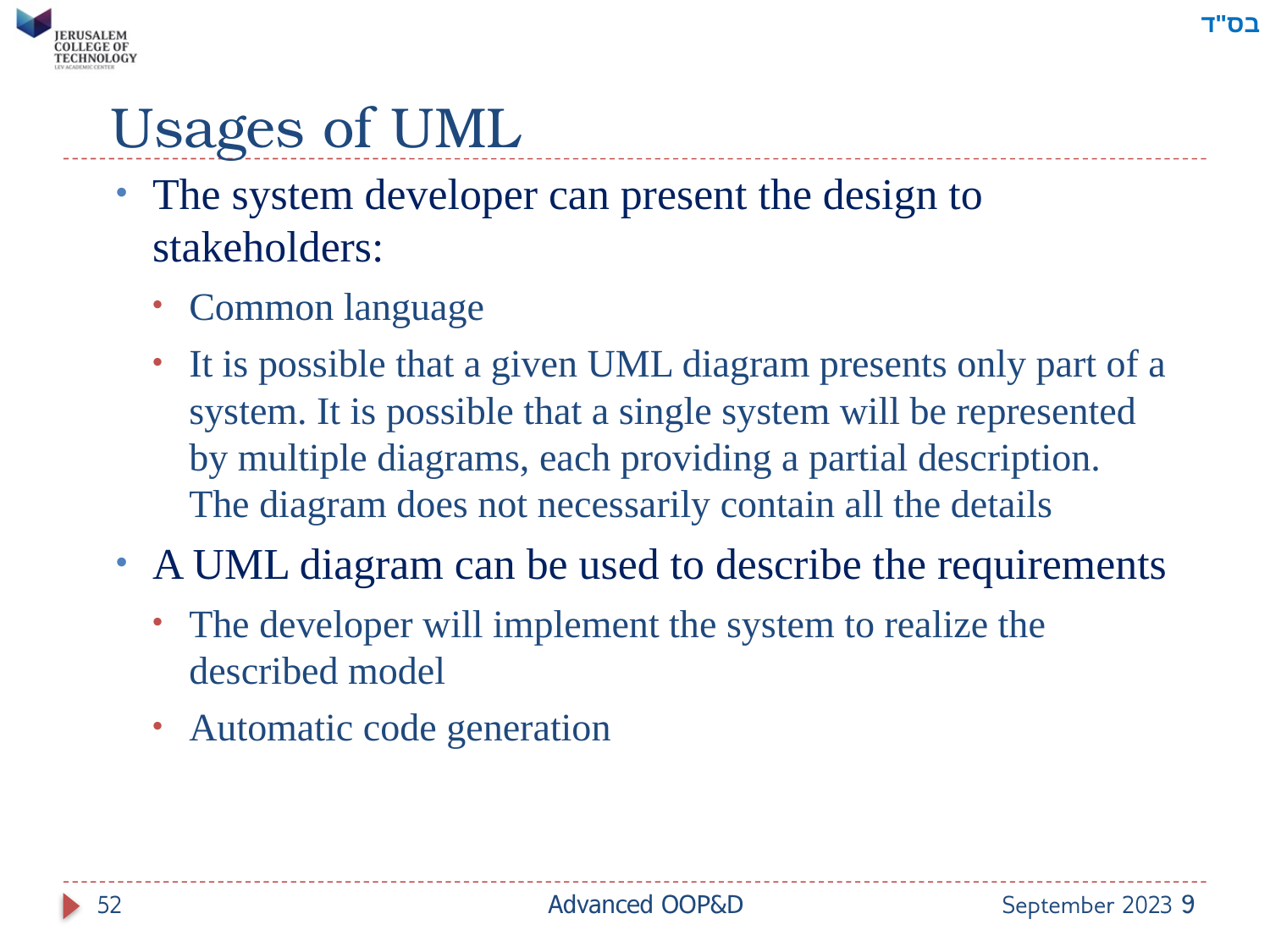

# Usages of UML
The system developer can present the design to stakeholders:
Common language
It is possible that a given UML diagram presents only part of a system. It is possible that a single system will be represented by multiple diagrams, each providing a partial description. The diagram does not necessarily contain all the details
A UML diagram can be used to describe the requirements
The developer will implement the system to realize the described model
Automatic code generation
52
Advanced OOP&D
9 September 2023